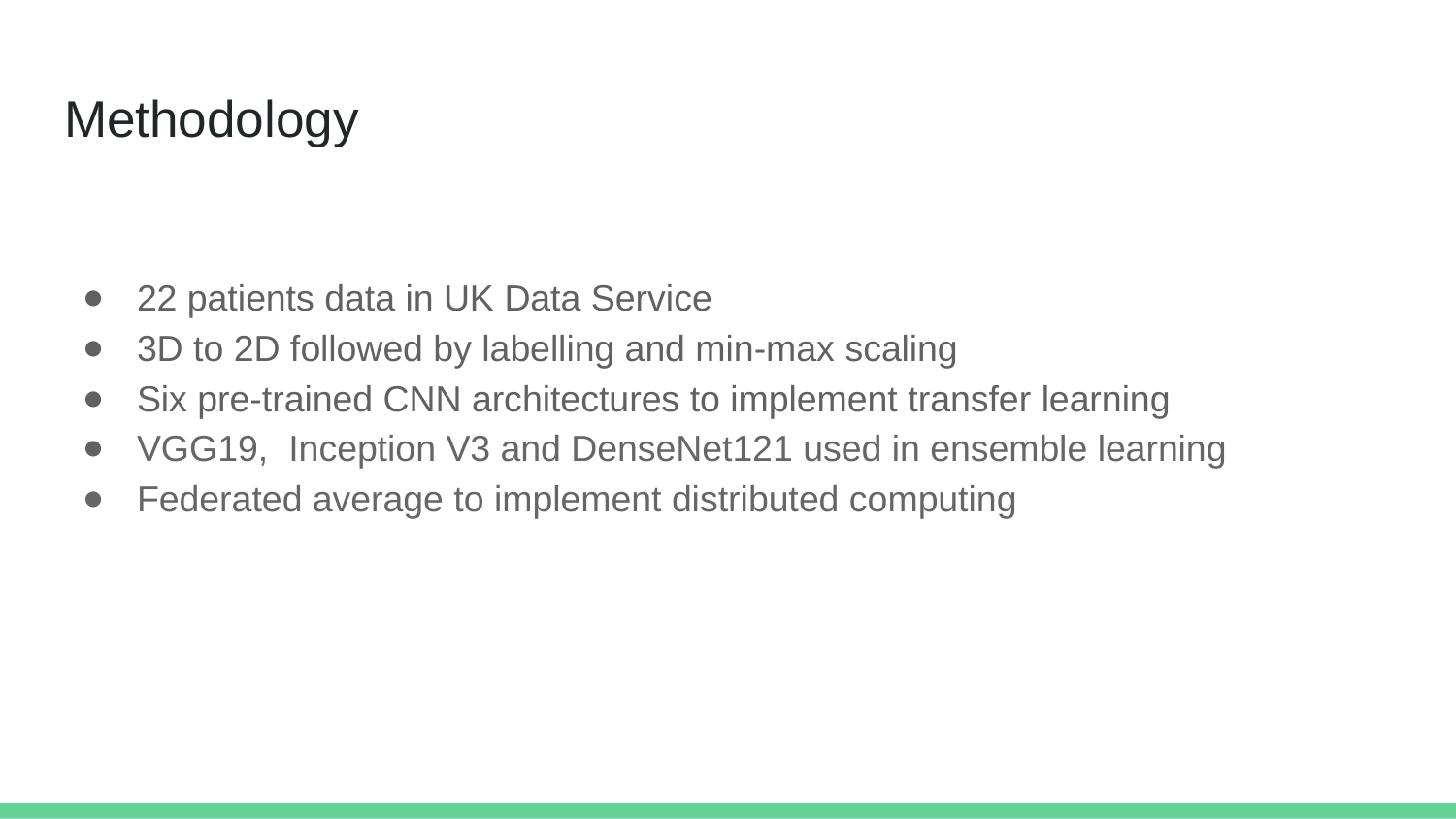

# Methodology
22 patients data in UK Data Service
3D to 2D followed by labelling and min-max scaling
Six pre-trained CNN architectures to implement transfer learning
VGG19,  Inception V3 and DenseNet121 used in ensemble learning
Federated average to implement distributed computing